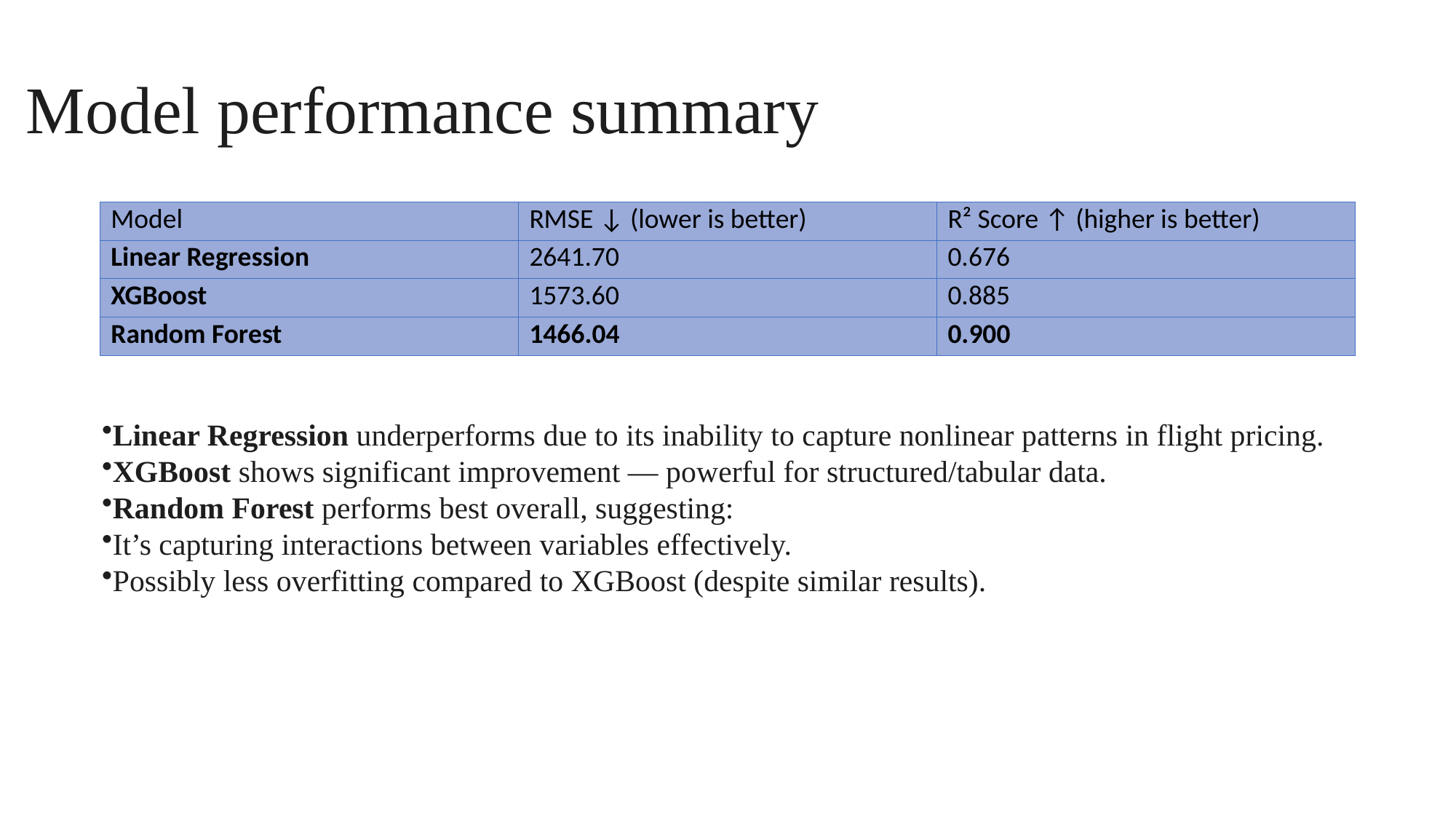

# Model performance summary
| Model | RMSE ↓ (lower is better) | R² Score ↑ (higher is better) |
| --- | --- | --- |
| Linear Regression | 2641.70 | 0.676 |
| XGBoost | 1573.60 | 0.885 |
| Random Forest | 1466.04 | 0.900 |
Linear Regression underperforms due to its inability to capture nonlinear patterns in flight pricing.
XGBoost shows significant improvement — powerful for structured/tabular data.
Random Forest performs best overall, suggesting:
It’s capturing interactions between variables effectively.
Possibly less overfitting compared to XGBoost (despite similar results).